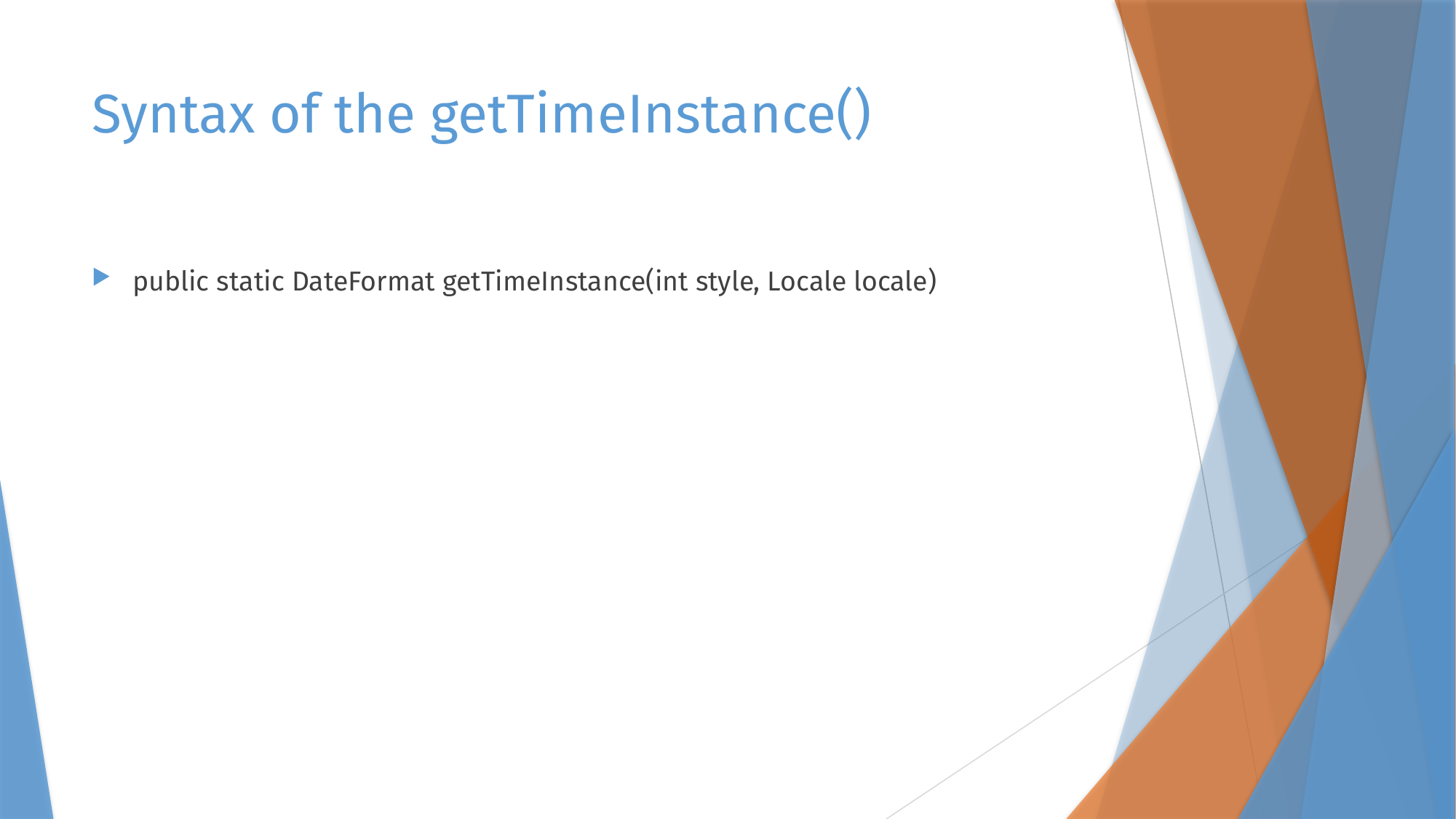

# Syntax of the getTimeInstance()
public static DateFormat getTimeInstance(int style, Locale locale)